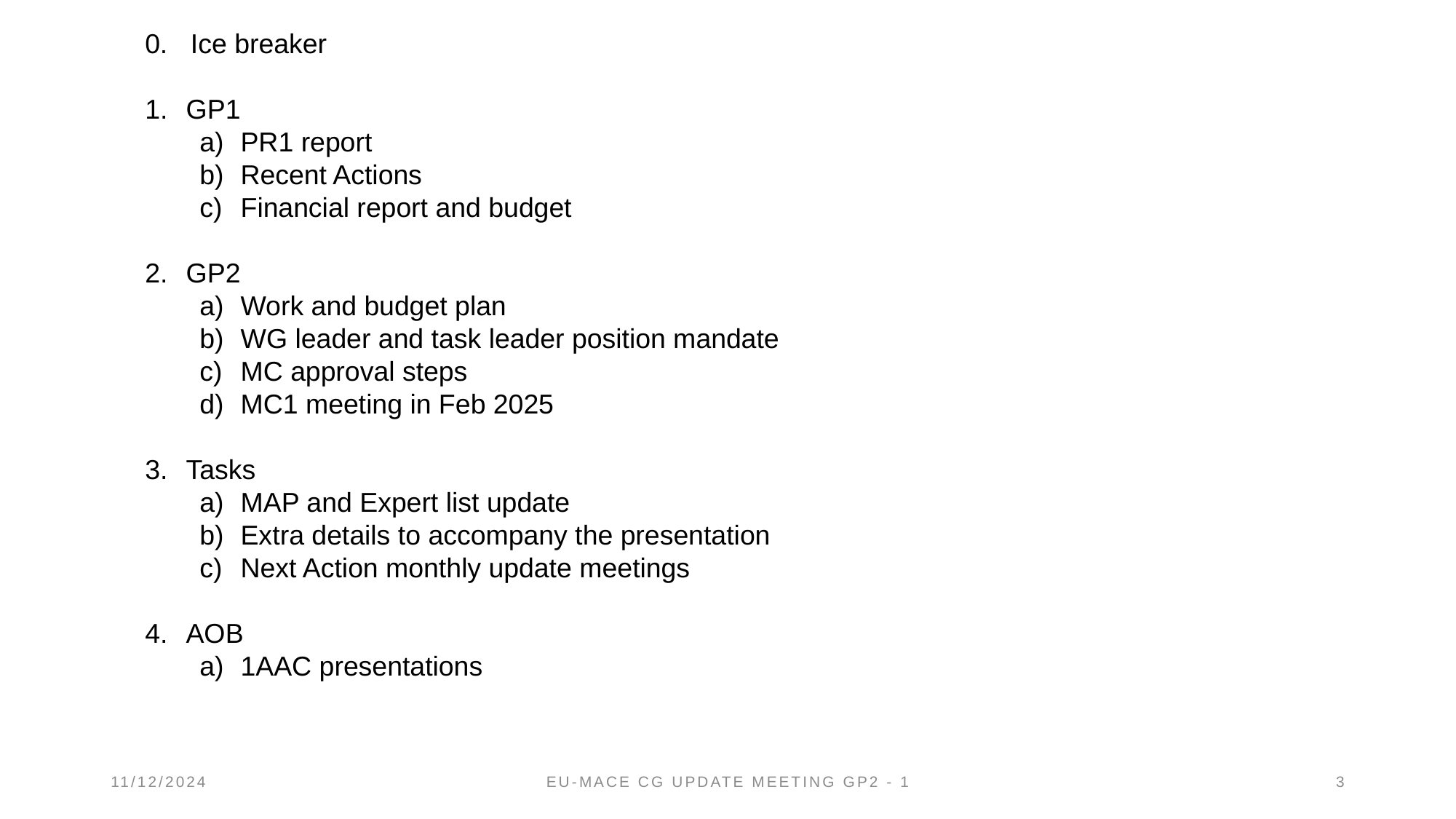

0.   Ice breaker

GP1
PR1 report
Recent Actions
Financial report and budget

GP2
Work and budget plan
WG leader and task leader position mandate
MC approval steps
MC1 meeting in Feb 2025

Tasks
MAP and Expert list update
Extra details to accompany the presentation
Next Action monthly update meetings

AOB
1AAC presentations

11/12/2024
EU-MACE CG update meeting GP2 - 1
3